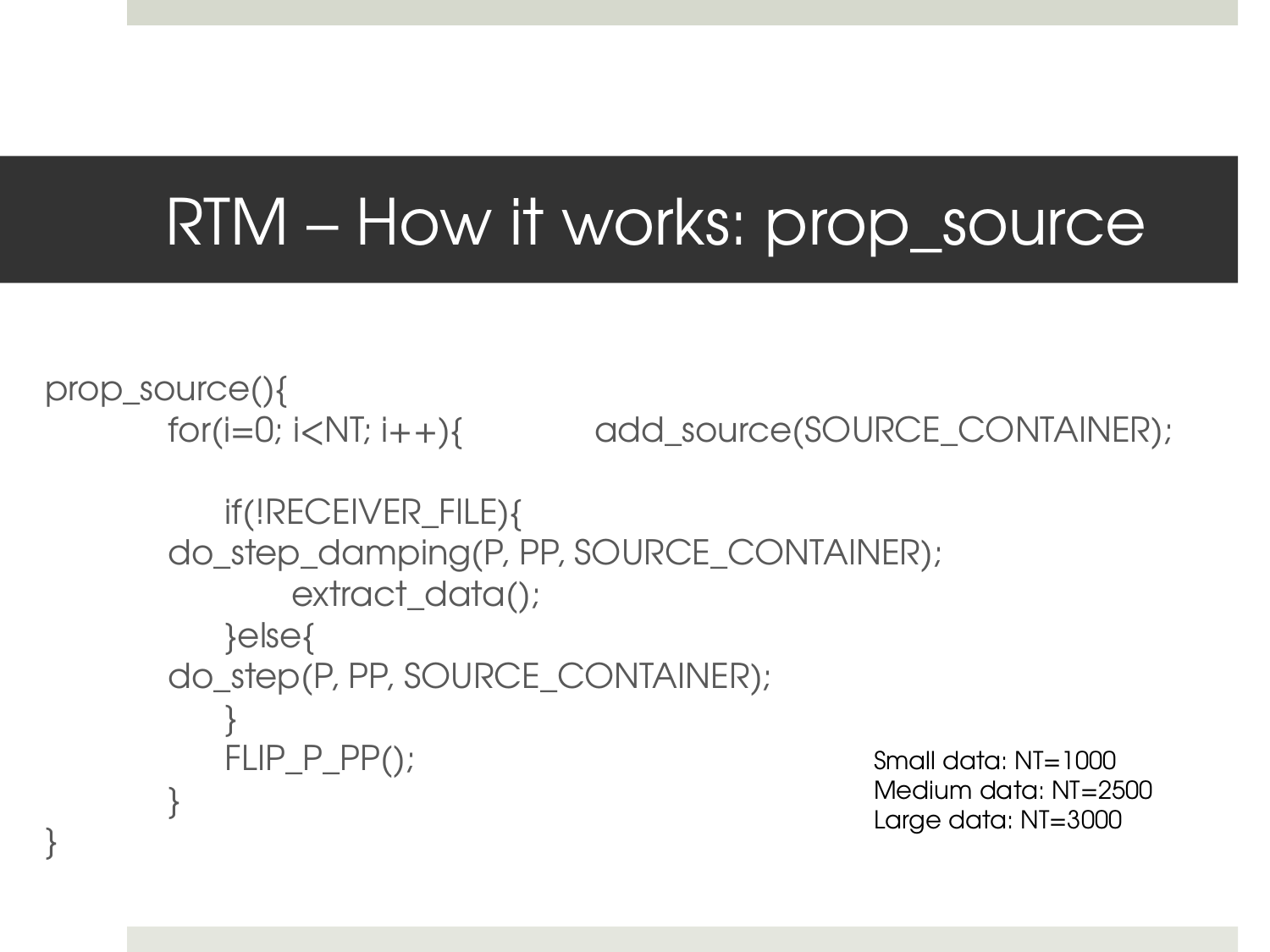

# RTM – How it works: prop_source
prop_source(){
	for(i=0; i<NT; i++){							      add_source(SOURCE_CONTAINER);
	      if(!RECEIVER_FILE){
		do_step_damping(P, PP, SOURCE_CONTAINER);
	  	extract_data();
	      }else{
		do_step(P, PP, SOURCE_CONTAINER);
	      }
	      FLIP_P_PP();
	}
}
Small data: NT=1000
Medium data: NT=2500
Large data: NT=3000